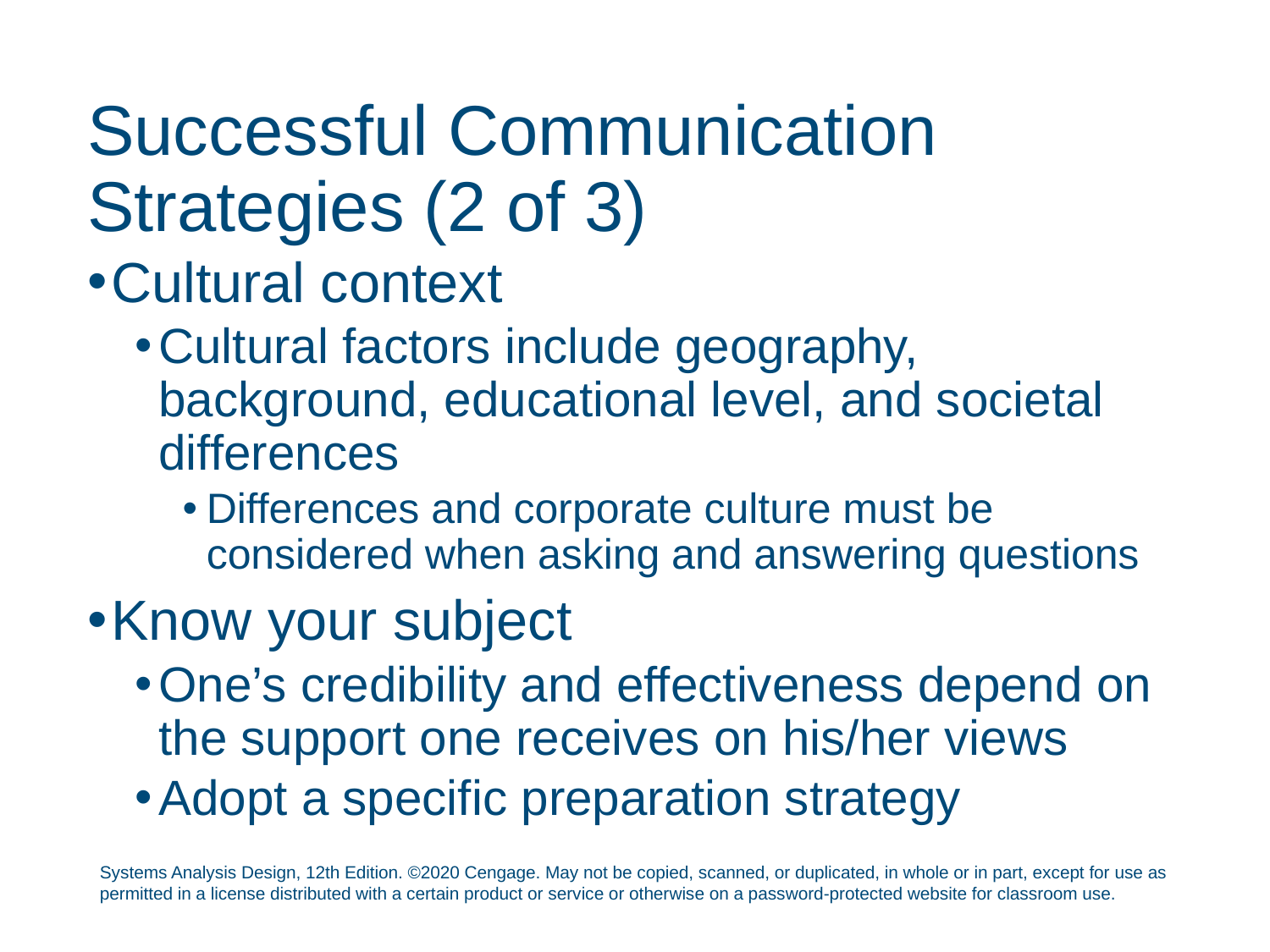

# Successful Communication Strategies (2 of 3)
Cultural context
Cultural factors include geography, background, educational level, and societal differences
Differences and corporate culture must be considered when asking and answering questions
Know your subject
One’s credibility and effectiveness depend on the support one receives on his/her views
Adopt a specific preparation strategy
Systems Analysis Design, 12th Edition. ©2020 Cengage. May not be copied, scanned, or duplicated, in whole or in part, except for use as permitted in a license distributed with a certain product or service or otherwise on a password-protected website for classroom use.